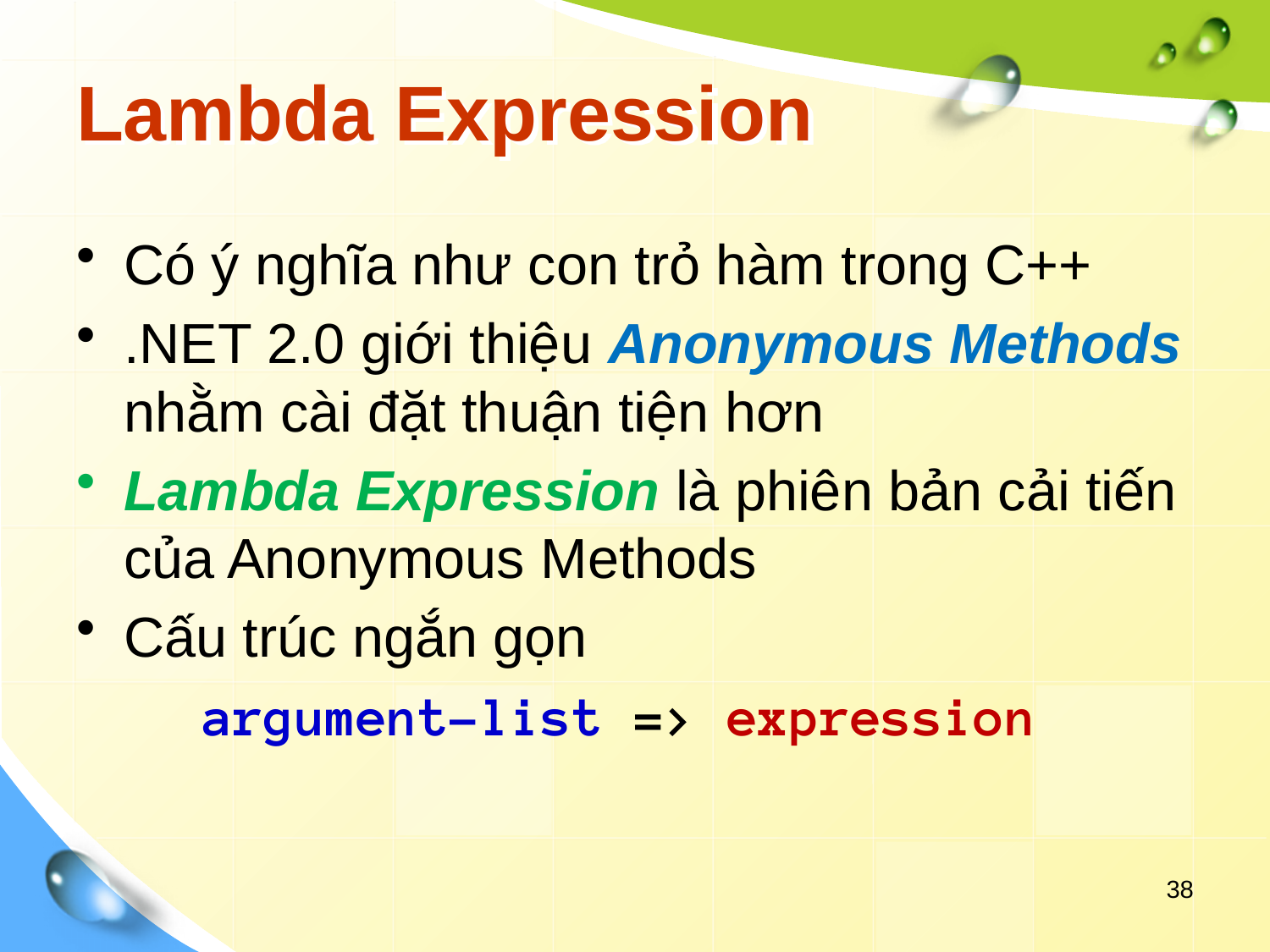

# Lambda Expression
Có ý nghĩa như con trỏ hàm trong C++
.NET 2.0 giới thiệu Anonymous Methods nhằm cài đặt thuận tiện hơn
Lambda Expression là phiên bản cải tiến của Anonymous Methods
Cấu trúc ngắn gọn
	argument-list => expression
38